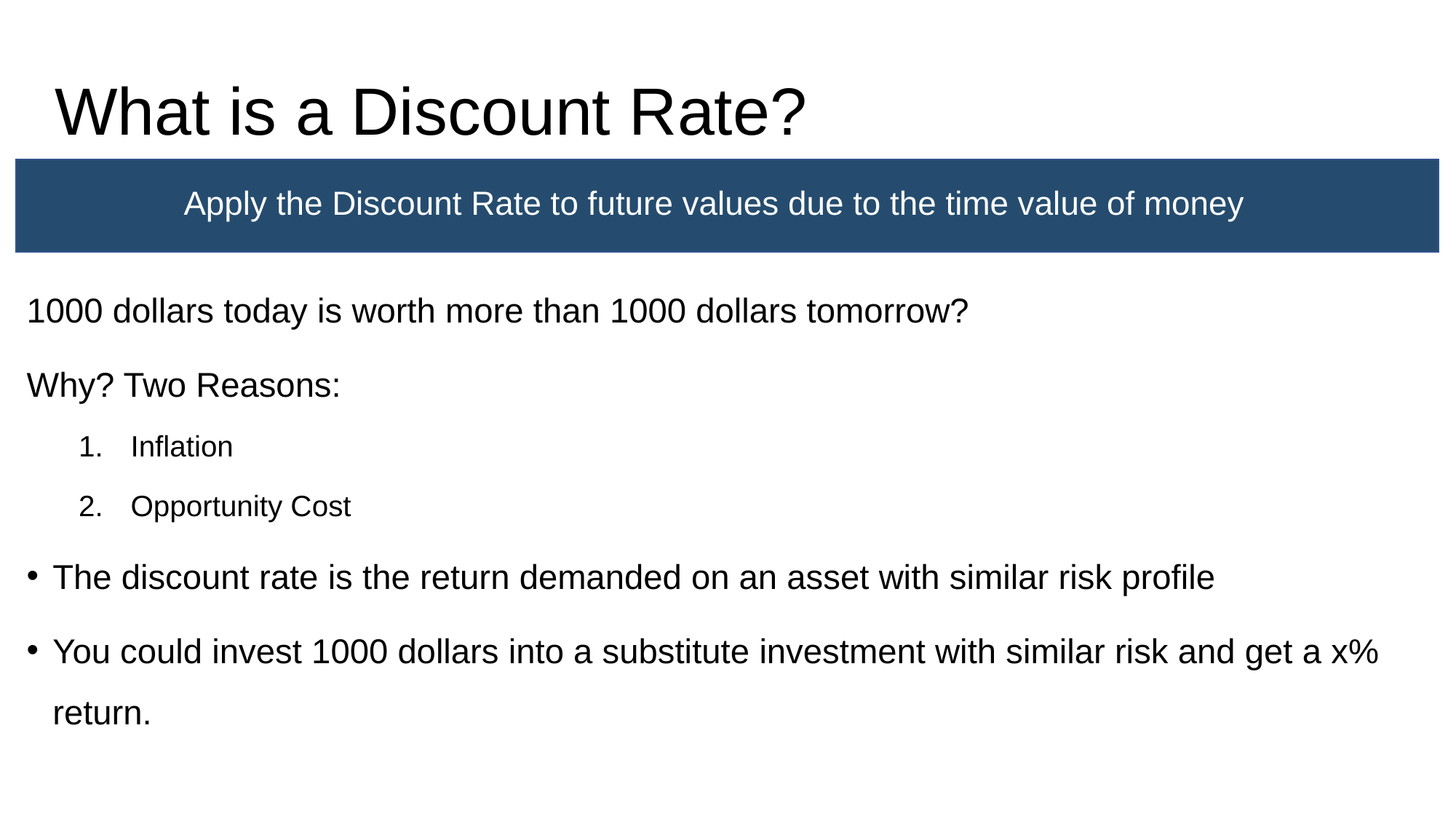

# What is a Discount Rate?
Apply the Discount Rate to future values due to the time value of money
1000 dollars today is worth more than 1000 dollars tomorrow?
Why? Two Reasons:
Inflation
Opportunity Cost
The discount rate is the return demanded on an asset with similar risk profile
You could invest 1000 dollars into a substitute investment with similar risk and get a x% return.